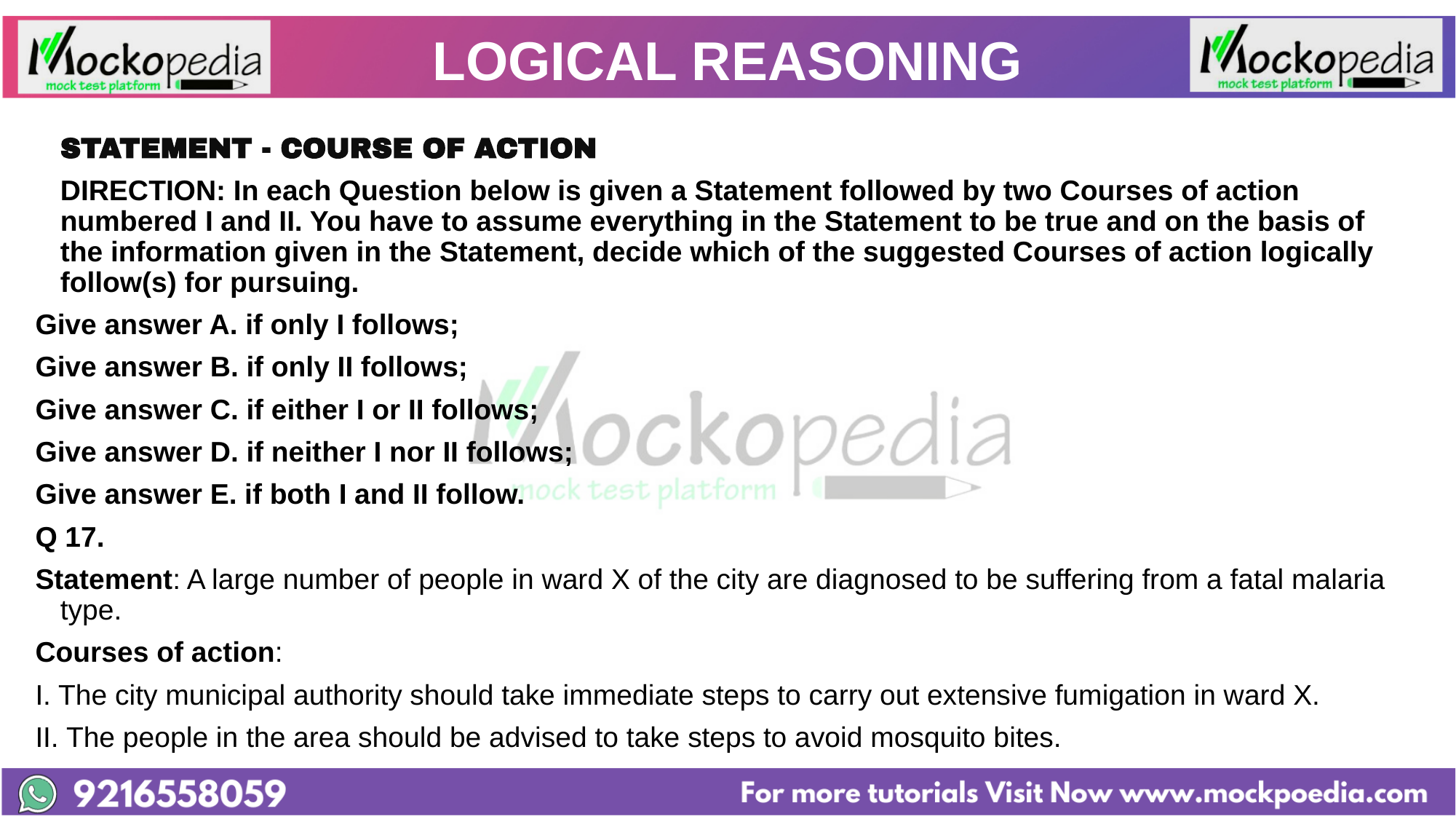

# LOGICAL REASONING
		STATEMENT - COURSE OF ACTION
	DIRECTION: In each Question below is given a Statement followed by two Courses of action numbered I and II. You have to assume everything in the Statement to be true and on the basis of the information given in the Statement, decide which of the suggested Courses of action logically follow(s) for pursuing.
Give answer A. if only I follows;
Give answer B. if only II follows;
Give answer C. if either I or II follows;
Give answer D. if neither I nor II follows;
Give answer E. if both I and II follow.
Q 17.
Statement: A large number of people in ward X of the city are diagnosed to be suffering from a fatal malaria type.
Courses of action:
I. The city municipal authority should take immediate steps to carry out extensive fumigation in ward X.
II. The people in the area should be advised to take steps to avoid mosquito bites.